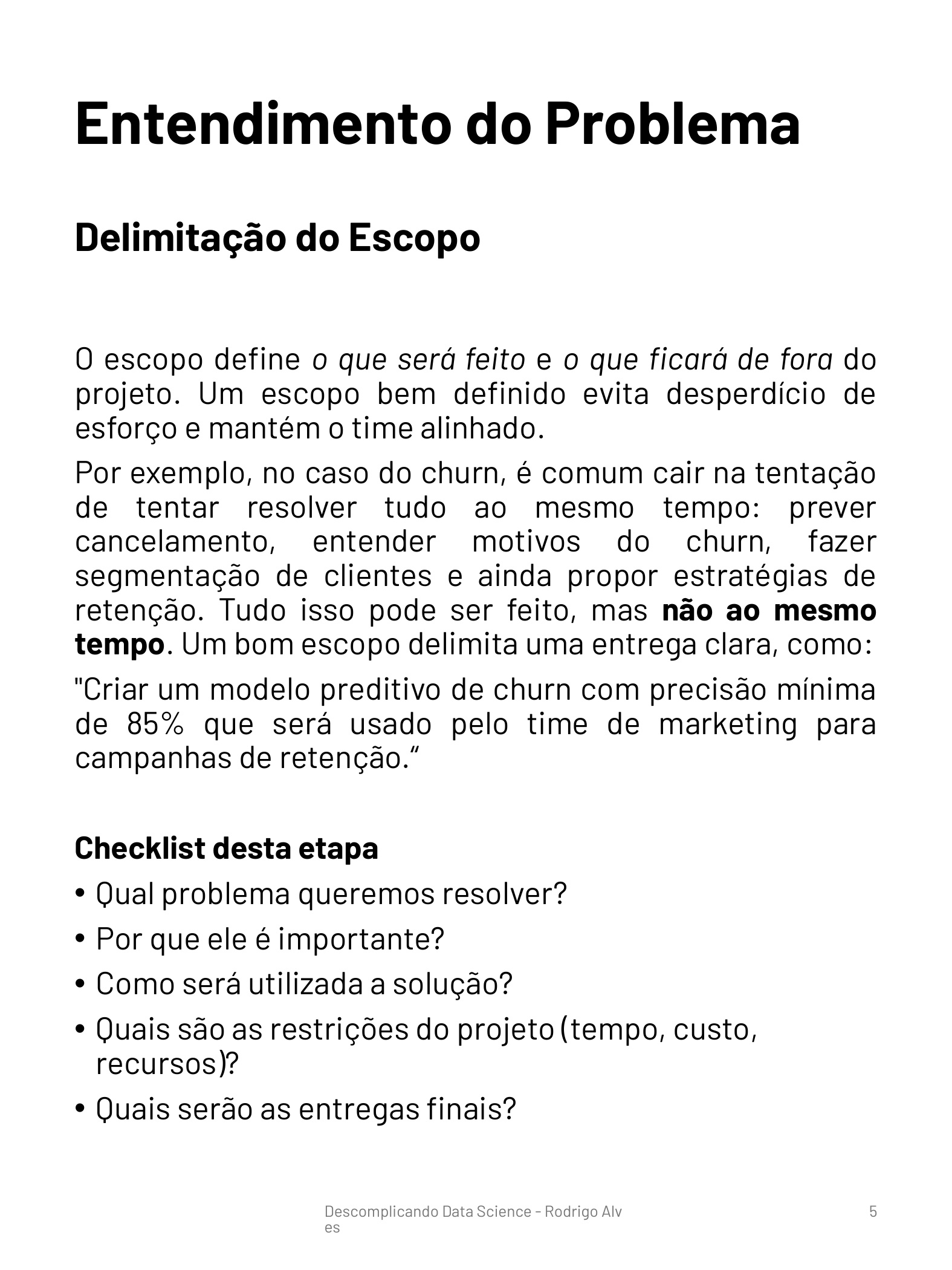

# Entendimento do Problema
Delimitação do Escopo
O escopo define o que será feito e o que ficará de fora do projeto. Um escopo bem definido evita desperdício de esforço e mantém o time alinhado.
Por exemplo, no caso do churn, é comum cair na tentação de tentar resolver tudo ao mesmo tempo: prever cancelamento, entender motivos do churn, fazer segmentação de clientes e ainda propor estratégias de retenção. Tudo isso pode ser feito, mas não ao mesmo tempo. Um bom escopo delimita uma entrega clara, como:
"Criar um modelo preditivo de churn com precisão mínima de 85% que será usado pelo time de marketing para campanhas de retenção.“

Checklist desta etapa
Qual problema queremos resolver?
Por que ele é importante?
Como será utilizada a solução?
Quais são as restrições do projeto (tempo, custo, recursos)?
Quais serão as entregas finais?
Descomplicando Data Science - Rodrigo Alves
5